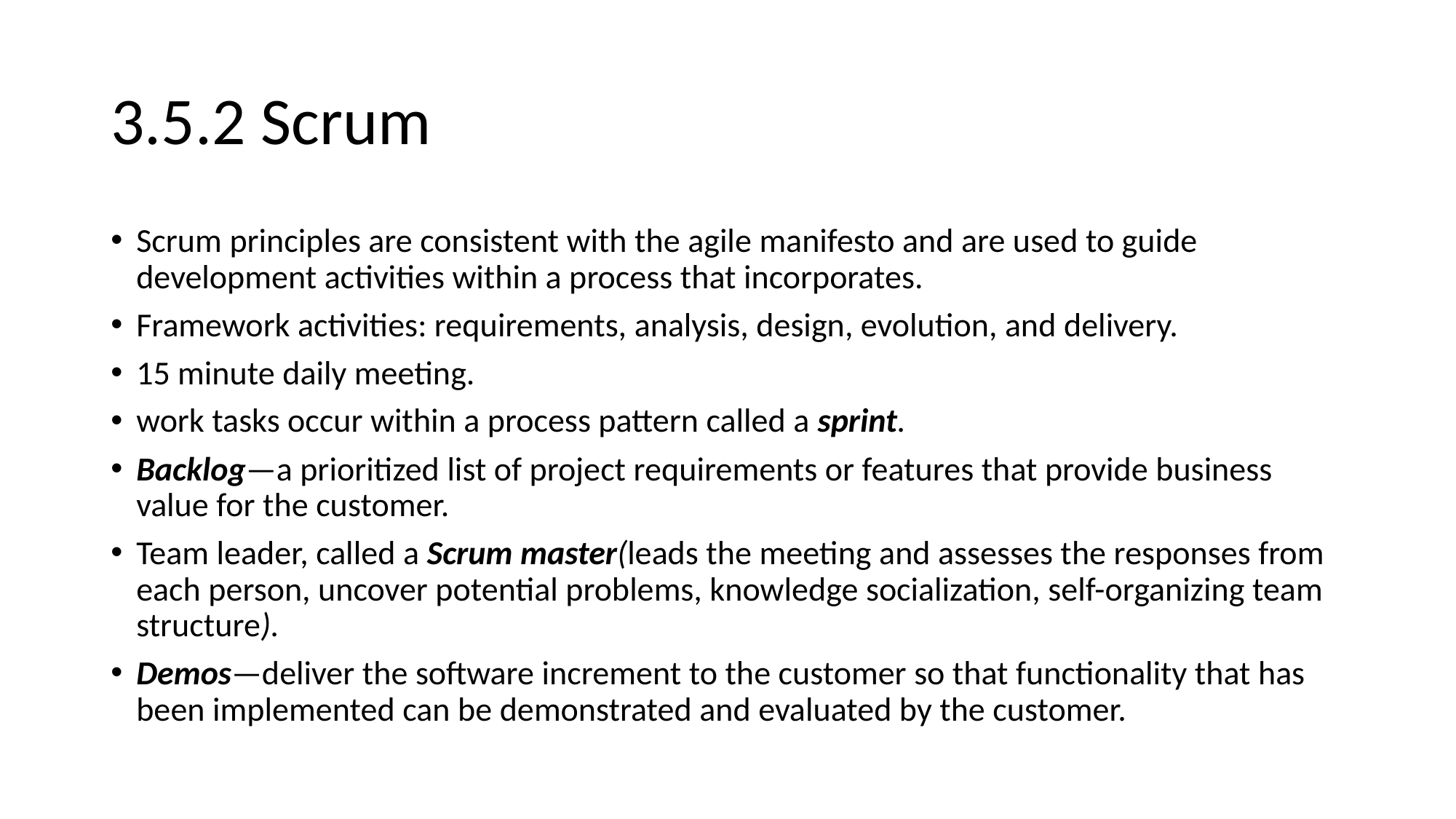

# 3.5.2 Scrum
Scrum principles are consistent with the agile manifesto and are used to guide development activities within a process that incorporates.
Framework activities: requirements, analysis, design, evolution, and delivery.
15 minute daily meeting.
work tasks occur within a process pattern called a sprint.
Backlog—a prioritized list of project requirements or features that provide business value for the customer.
Team leader, called a Scrum master(leads the meeting and assesses the responses from each person, uncover potential problems, knowledge socialization, self-organizing team structure).
Demos—deliver the software increment to the customer so that functionality that has been implemented can be demonstrated and evaluated by the customer.